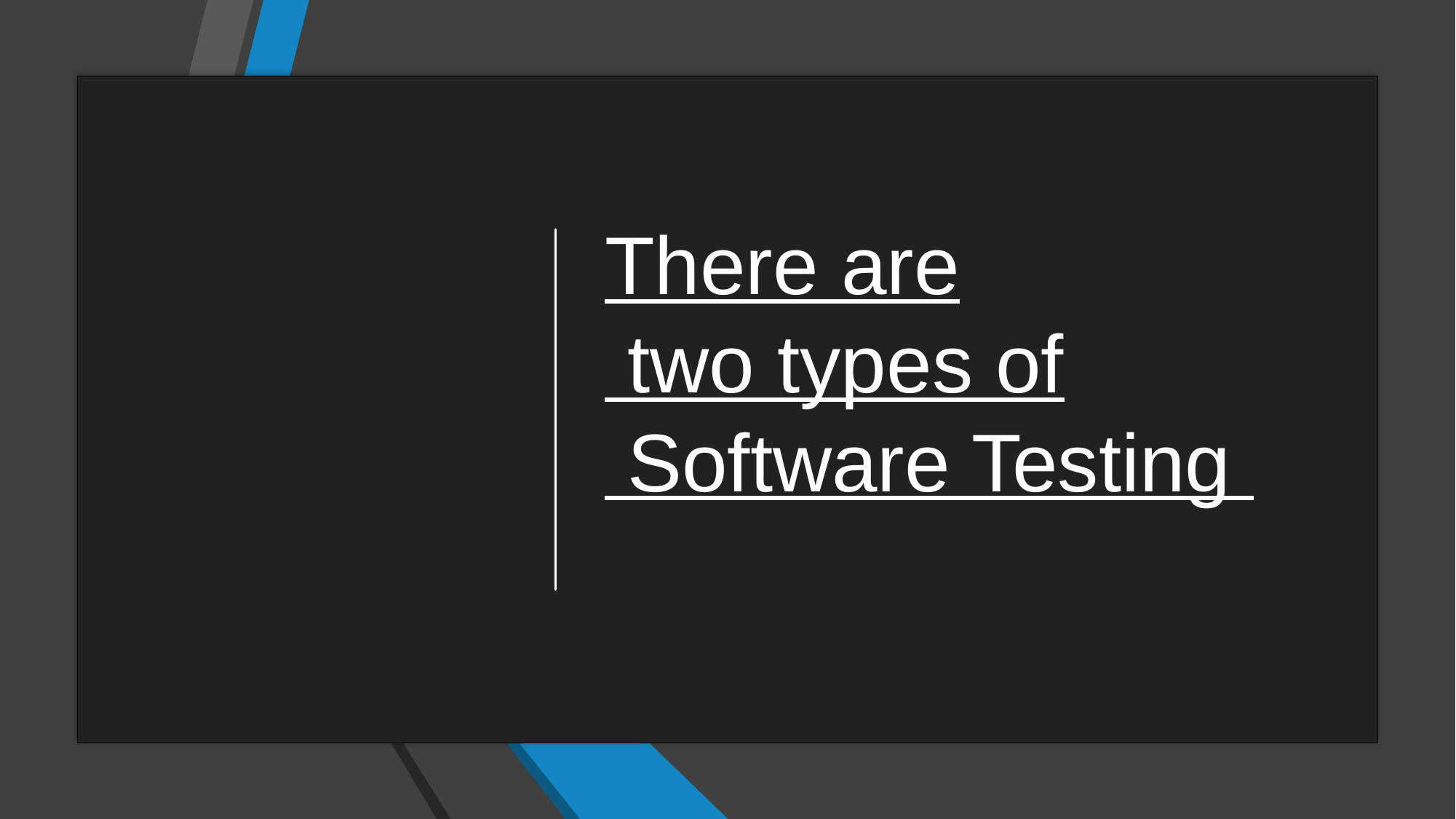

# There are two types of Software Testing